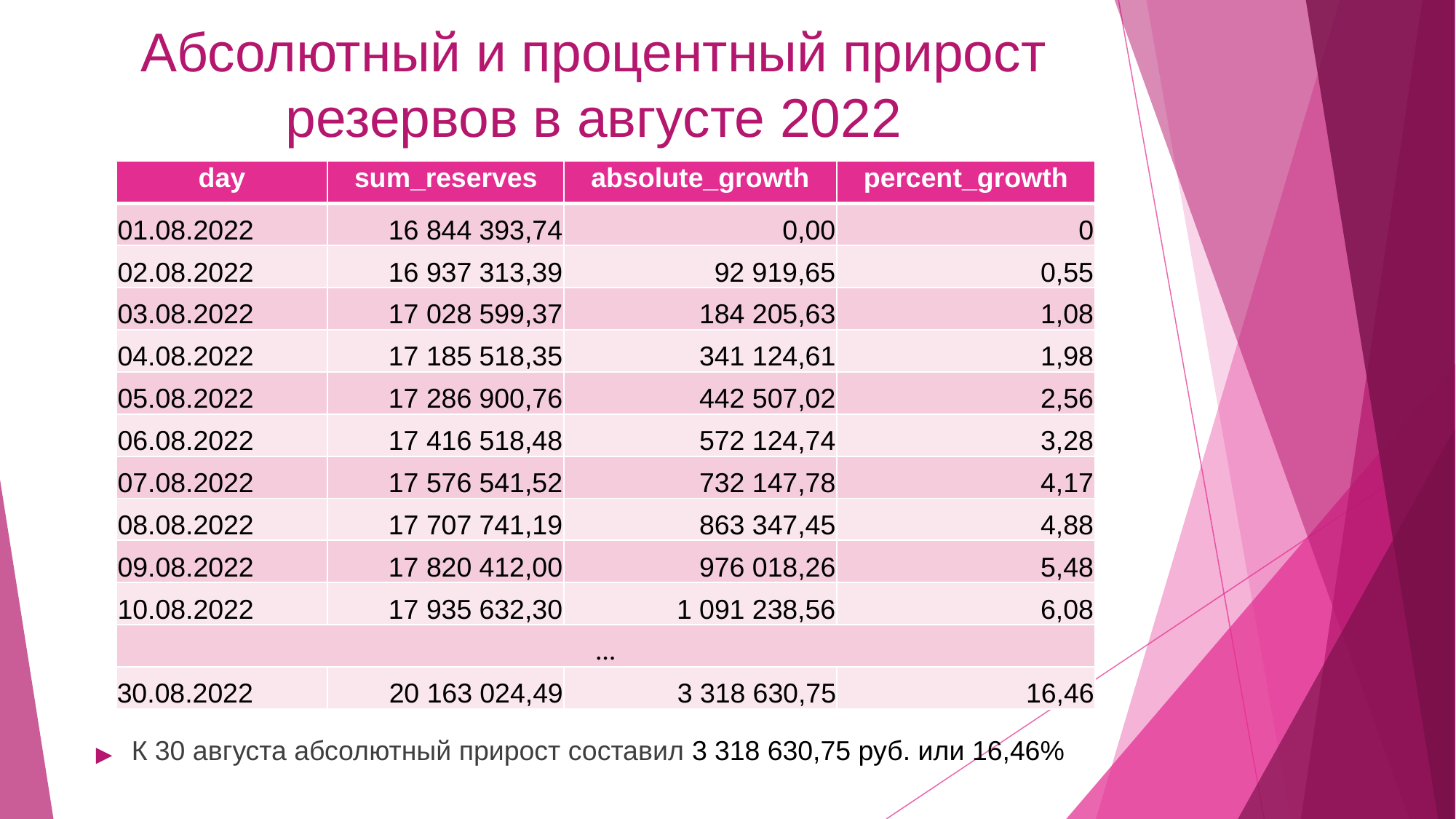

# Абсолютный и процентный прирост резервов в августе 2022
| day | sum\_reserves | absolute\_growth | percent\_growth |
| --- | --- | --- | --- |
| 01.08.2022 | 16 844 393,74 | 0,00 | 0 |
| 02.08.2022 | 16 937 313,39 | 92 919,65 | 0,55 |
| 03.08.2022 | 17 028 599,37 | 184 205,63 | 1,08 |
| 04.08.2022 | 17 185 518,35 | 341 124,61 | 1,98 |
| 05.08.2022 | 17 286 900,76 | 442 507,02 | 2,56 |
| 06.08.2022 | 17 416 518,48 | 572 124,74 | 3,28 |
| 07.08.2022 | 17 576 541,52 | 732 147,78 | 4,17 |
| 08.08.2022 | 17 707 741,19 | 863 347,45 | 4,88 |
| 09.08.2022 | 17 820 412,00 | 976 018,26 | 5,48 |
| 10.08.2022 | 17 935 632,30 | 1 091 238,56 | 6,08 |
| … |  |  |  |
| 30.08.2022 | 20 163 024,49 | 3 318 630,75 | 16,46 |
К 30 августа абсолютный прирост составил 3 318 630,75 руб. или 16,46%